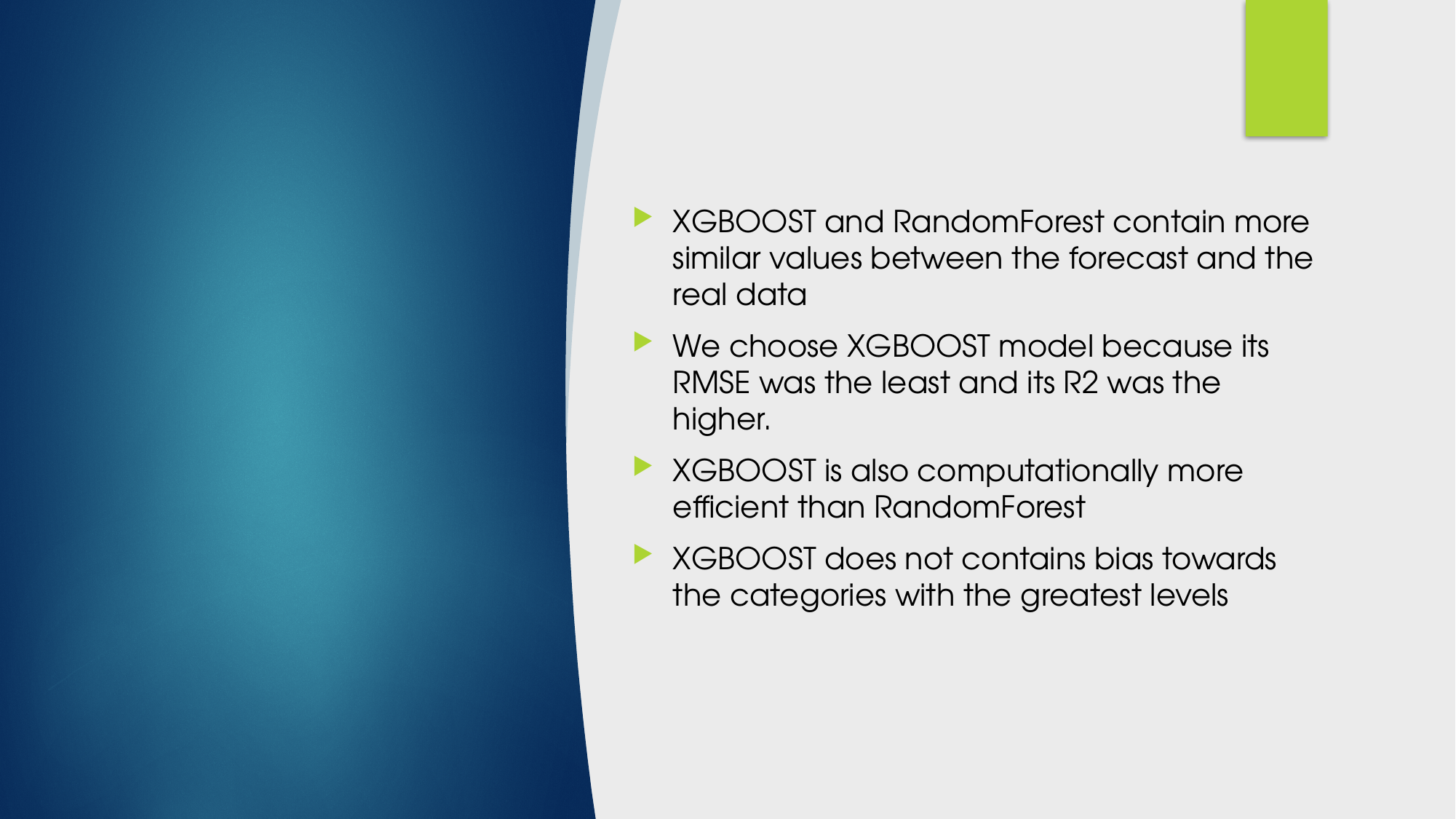

XGBOOST and RandomForest contain more similar values between the forecast and the real data
We choose XGBOOST model because its RMSE was the least and its R2 was the higher.
XGBOOST is also computationally more efficient than RandomForest
XGBOOST does not contains bias towards the categories with the greatest levels